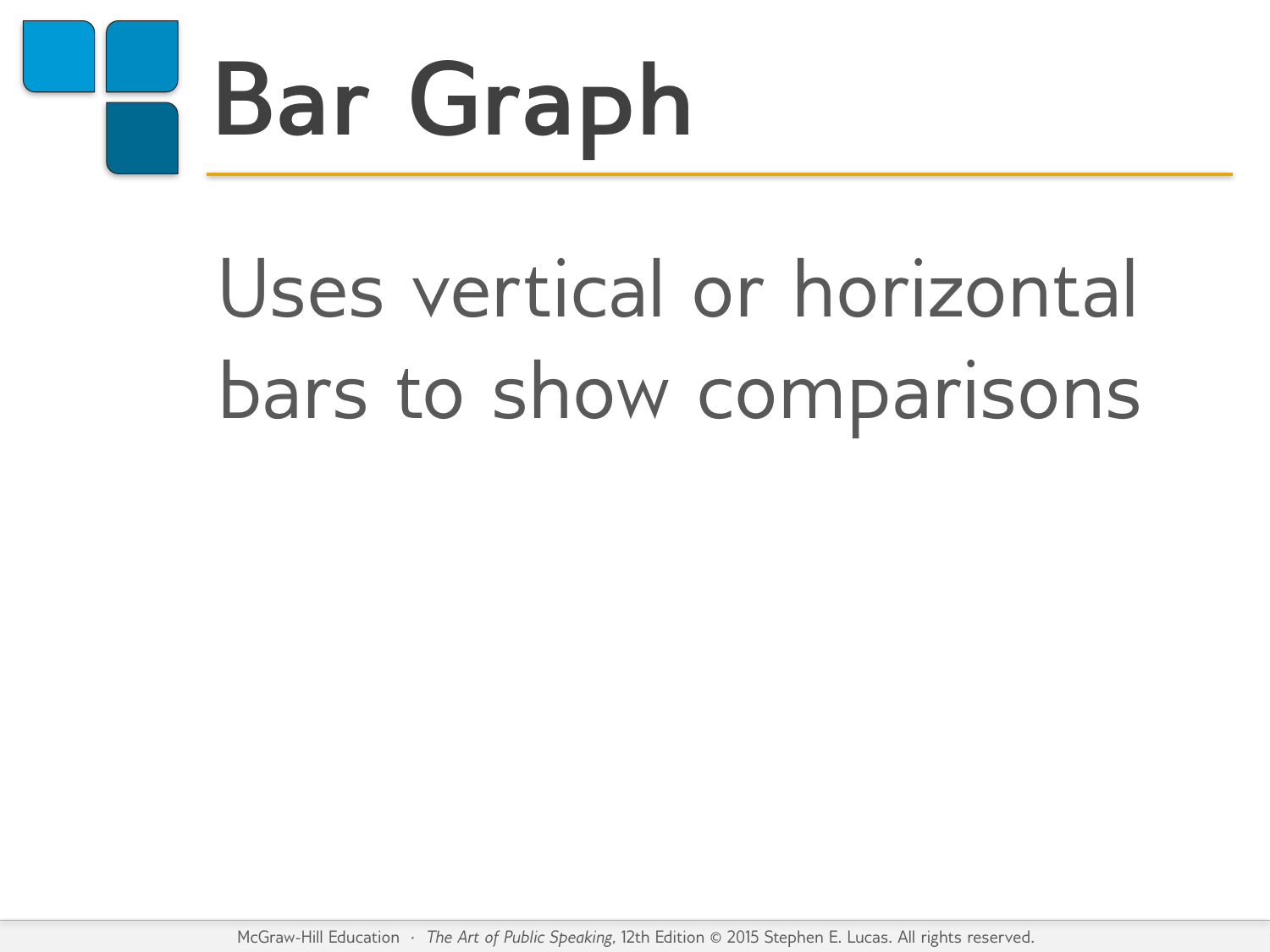

# Bar Graph
Uses vertical or horizontal bars to show comparisons